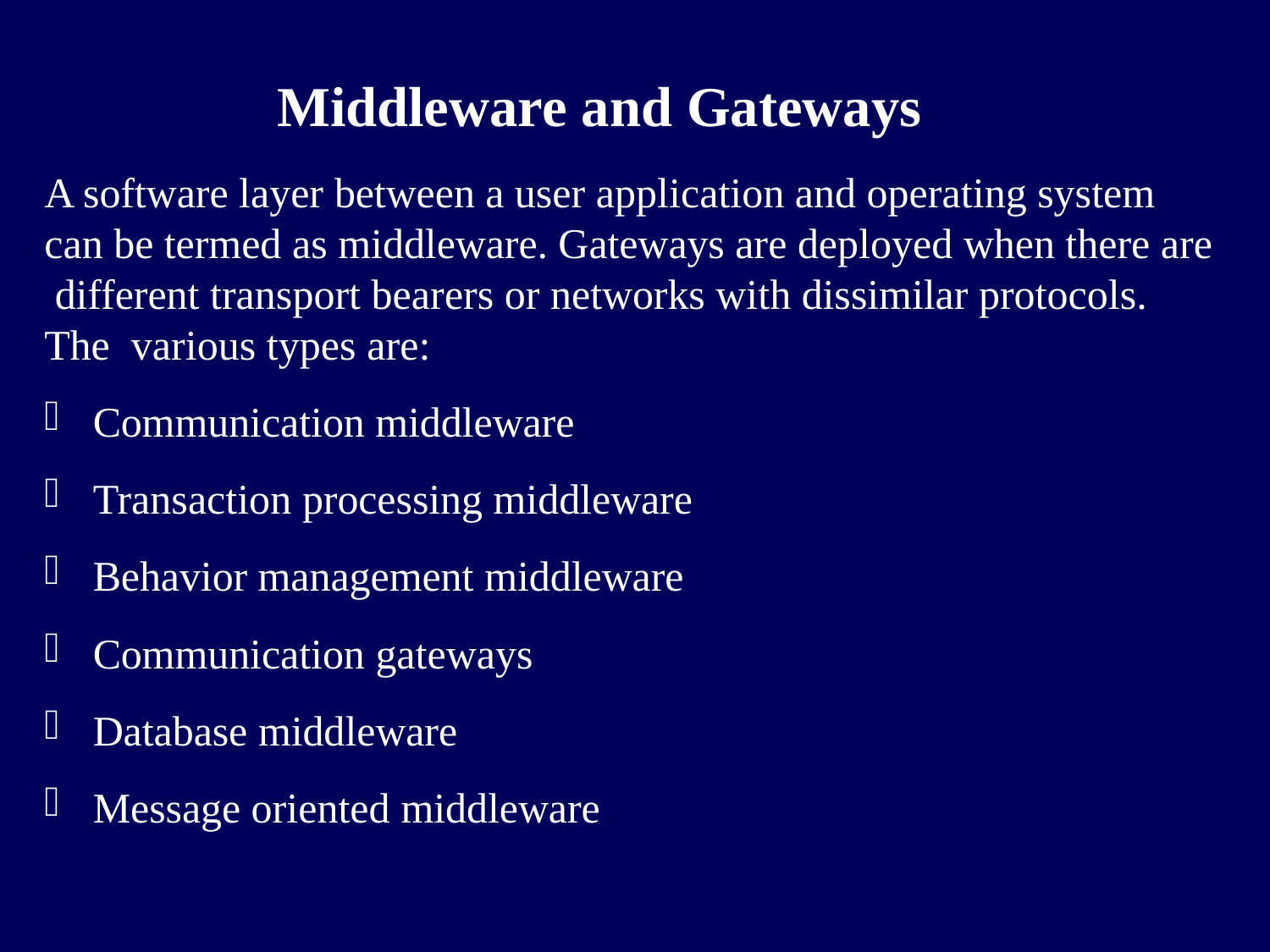

# Middleware and Gateways
A software layer between a user application and operating system  can be termed as middleware. Gateways are deployed when there are  different transport bearers or networks with dissimilar protocols. The  various types are:
Communication middleware
Transaction processing middleware
Behavior management middleware
Communication gateways
Database middleware
Message oriented middleware